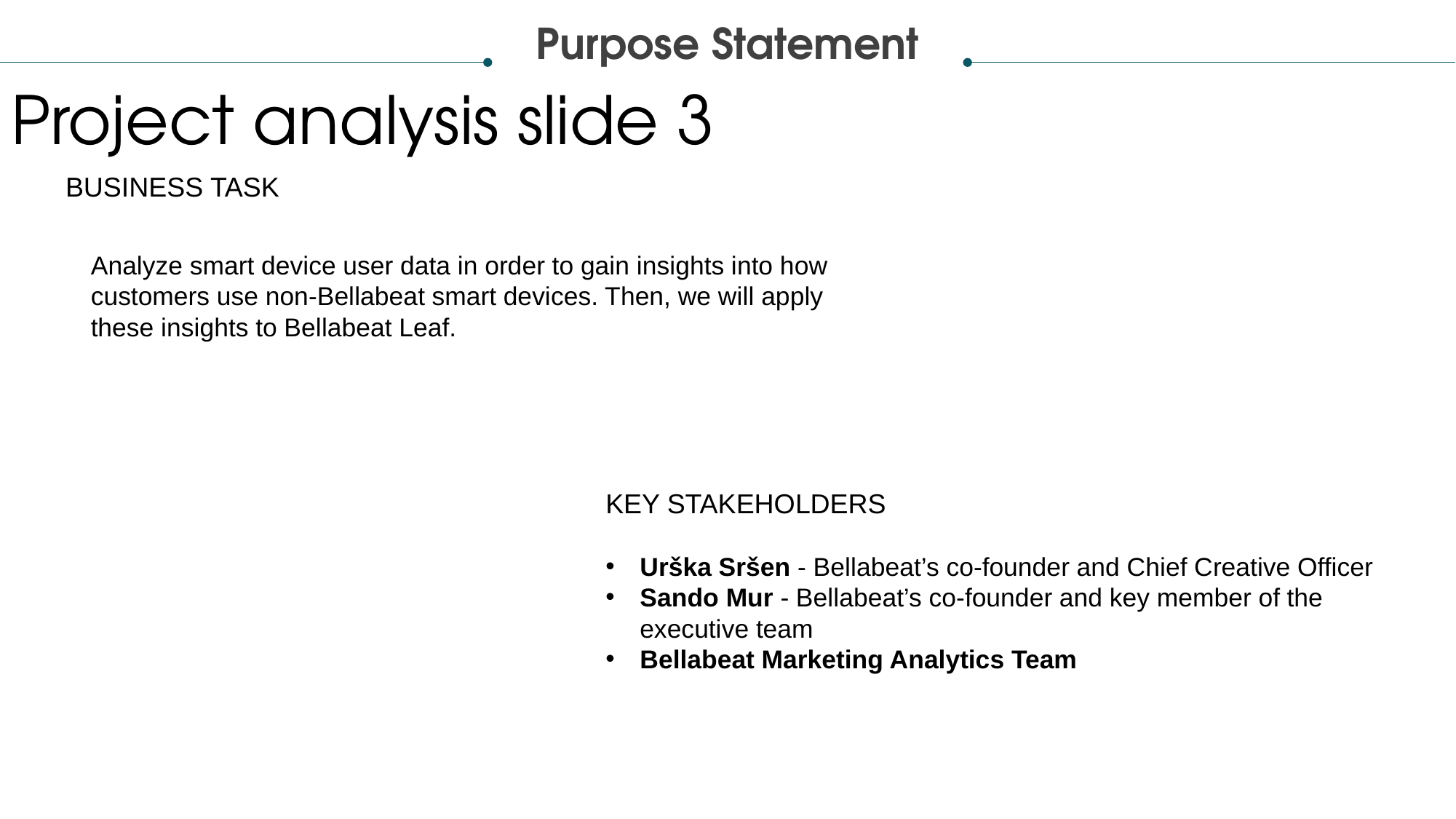

Purpose Statement
Project analysis slide 3
BUSINESS TASK
Analyze smart device user data in order to gain insights into how customers use non-Bellabeat smart devices. Then, we will apply these insights to Bellabeat Leaf.
KEY STAKEHOLDERS
Urška Sršen - Bellabeat’s co-founder and Chief Creative Officer
Sando Mur - Bellabeat’s co-founder and key member of the executive team
Bellabeat Marketing Analytics Team